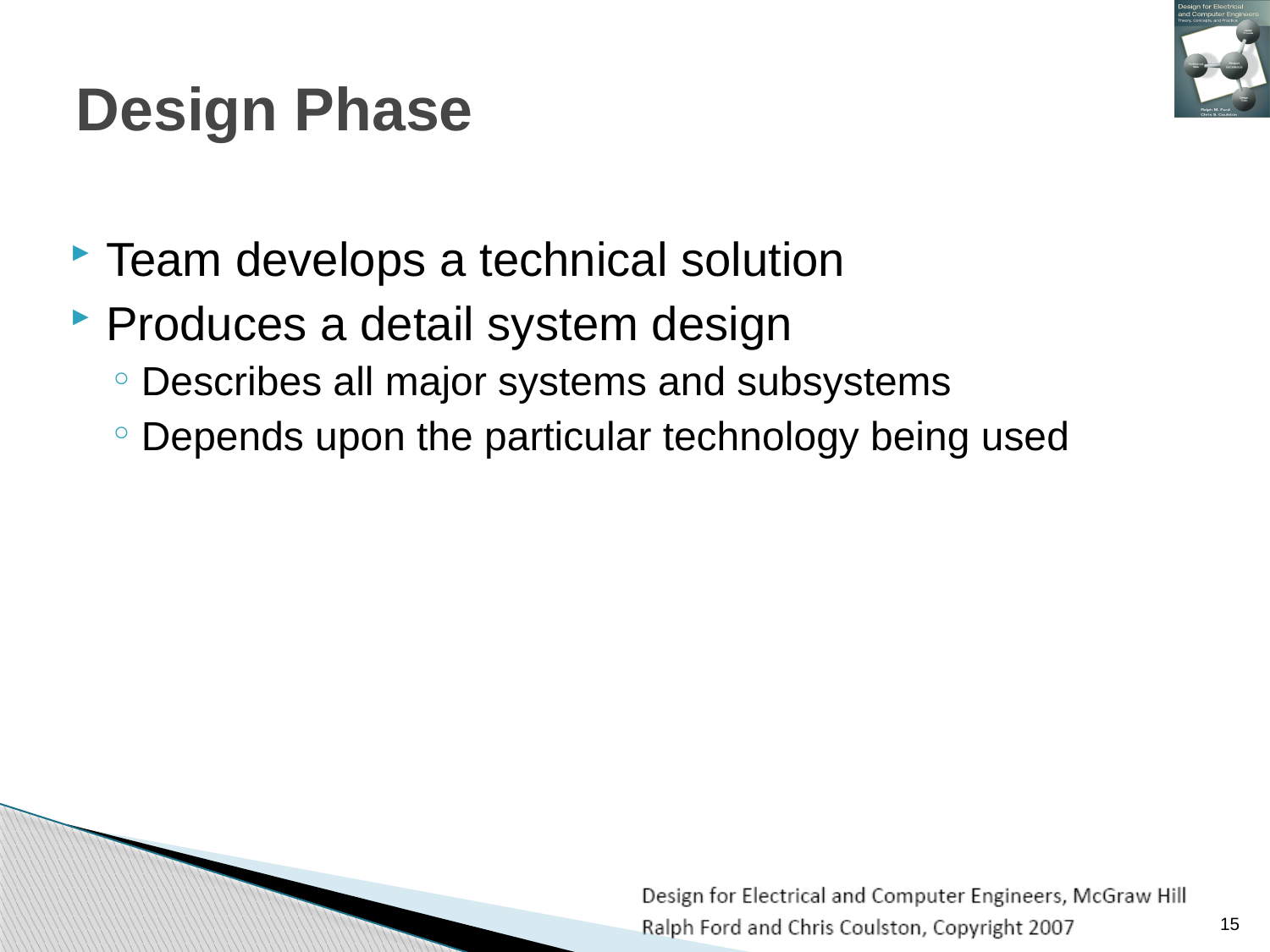

# Design Phase
Team develops a technical solution
Produces a detail system design
Describes all major systems and subsystems
Depends upon the particular technology being used

15